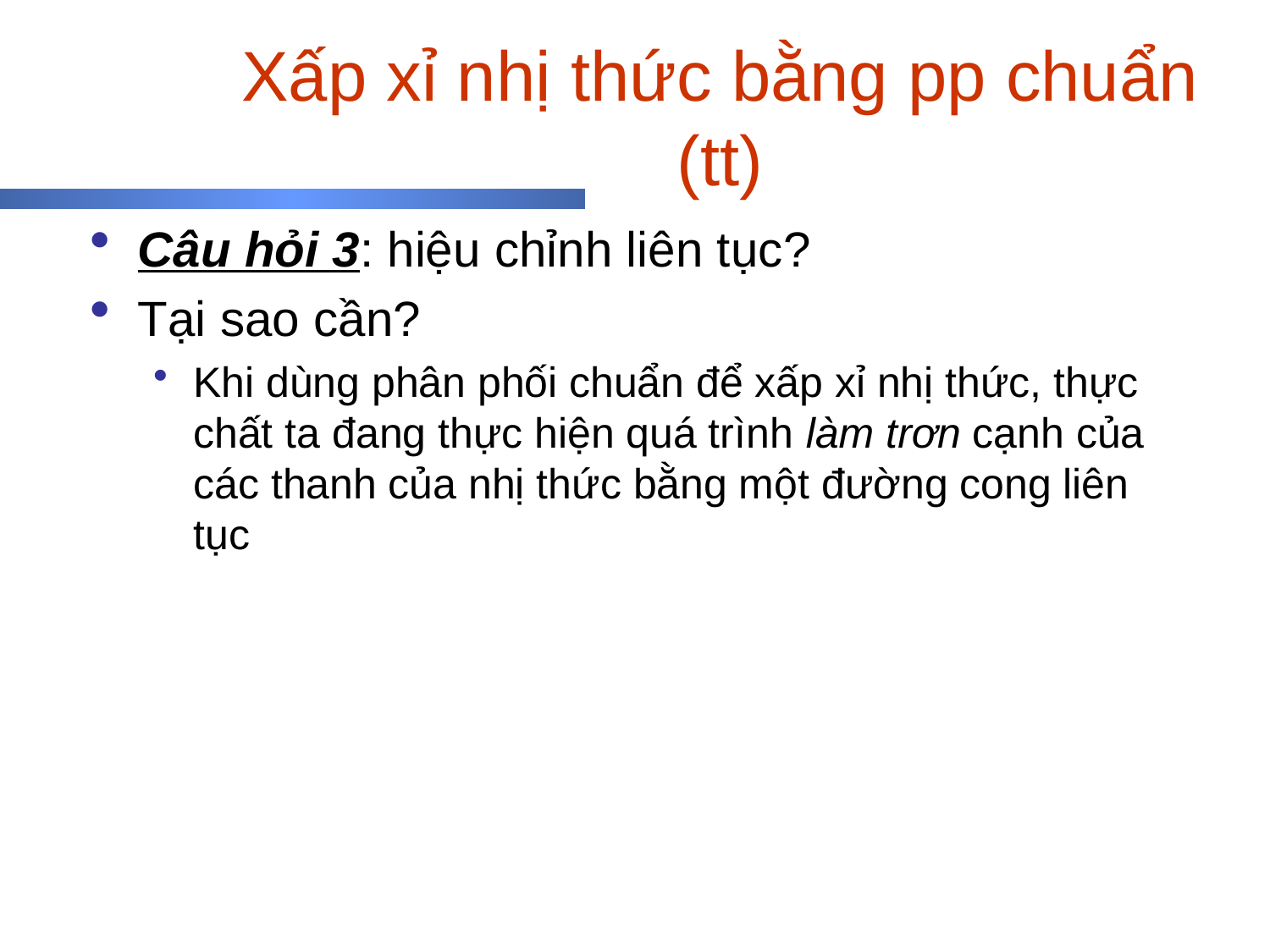

# Xấp xỉ nhị thức bằng pp chuẩn (tt)
Câu hỏi 3: hiệu chỉnh liên tục?
Tại sao cần?
Khi dùng phân phối chuẩn để xấp xỉ nhị thức, thực chất ta đang thực hiện quá trình làm trơn cạnh của các thanh của nhị thức bằng một đường cong liên tục